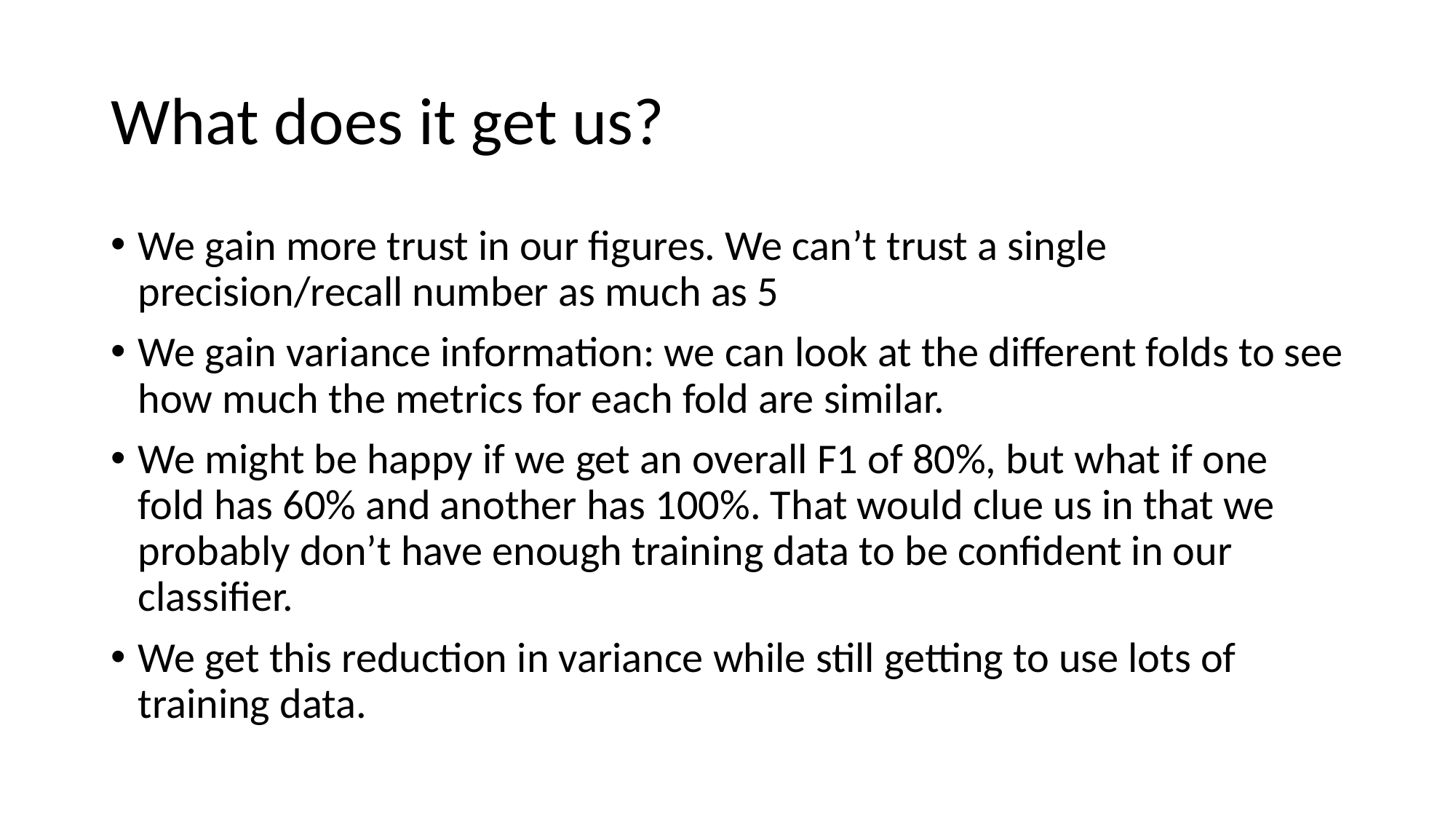

# What does it get us?
We gain more trust in our figures. We can’t trust a single precision/recall number as much as 5
We gain variance information: we can look at the different folds to see how much the metrics for each fold are similar.
We might be happy if we get an overall F1 of 80%, but what if one fold has 60% and another has 100%. That would clue us in that we probably don’t have enough training data to be confident in our classifier.
We get this reduction in variance while still getting to use lots of training data.